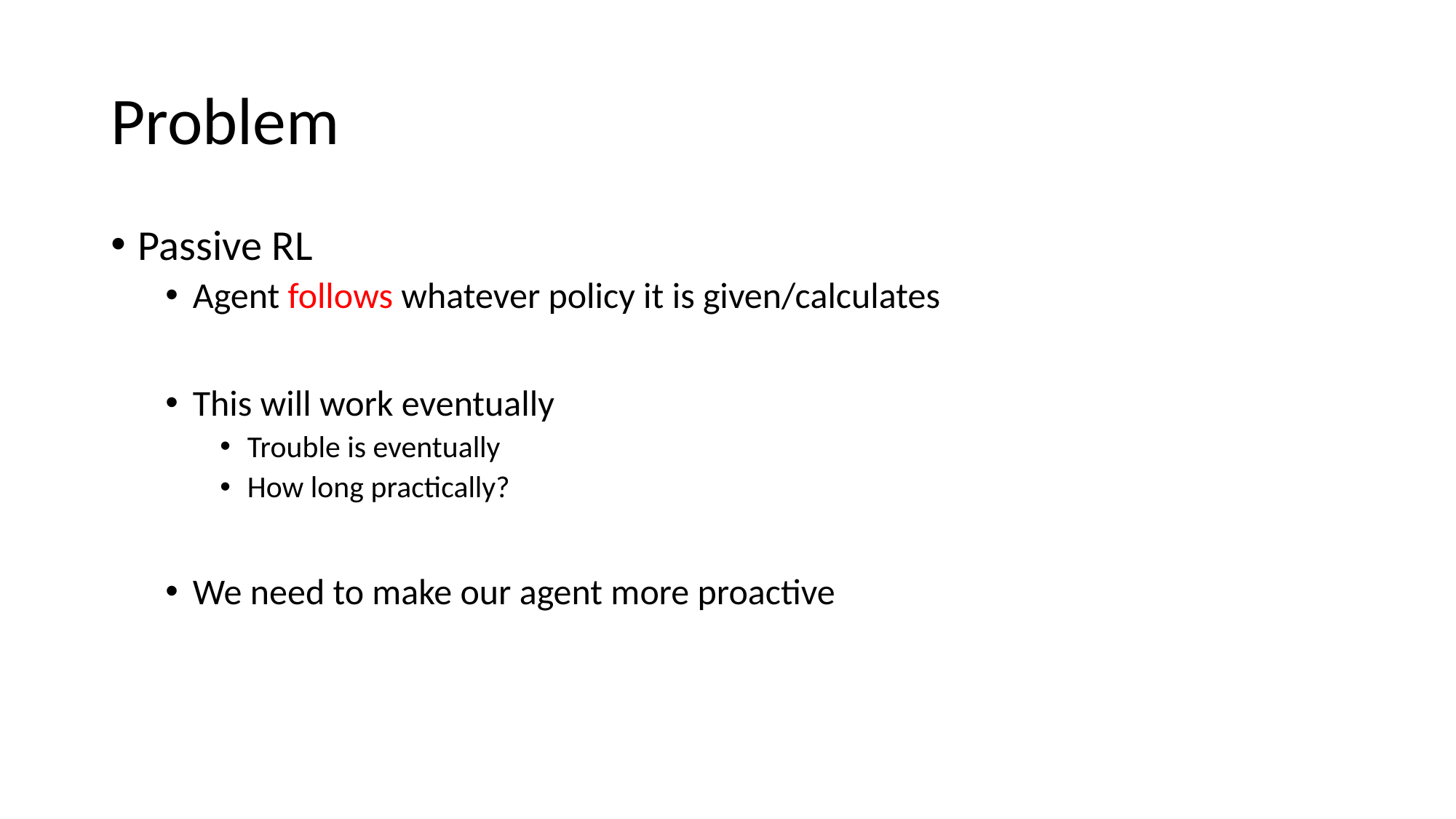

# Problem
Passive RL
Agent follows whatever policy it is given/calculates

This will work eventually
Trouble is eventually
How long practically?

We need to make our agent more proactive